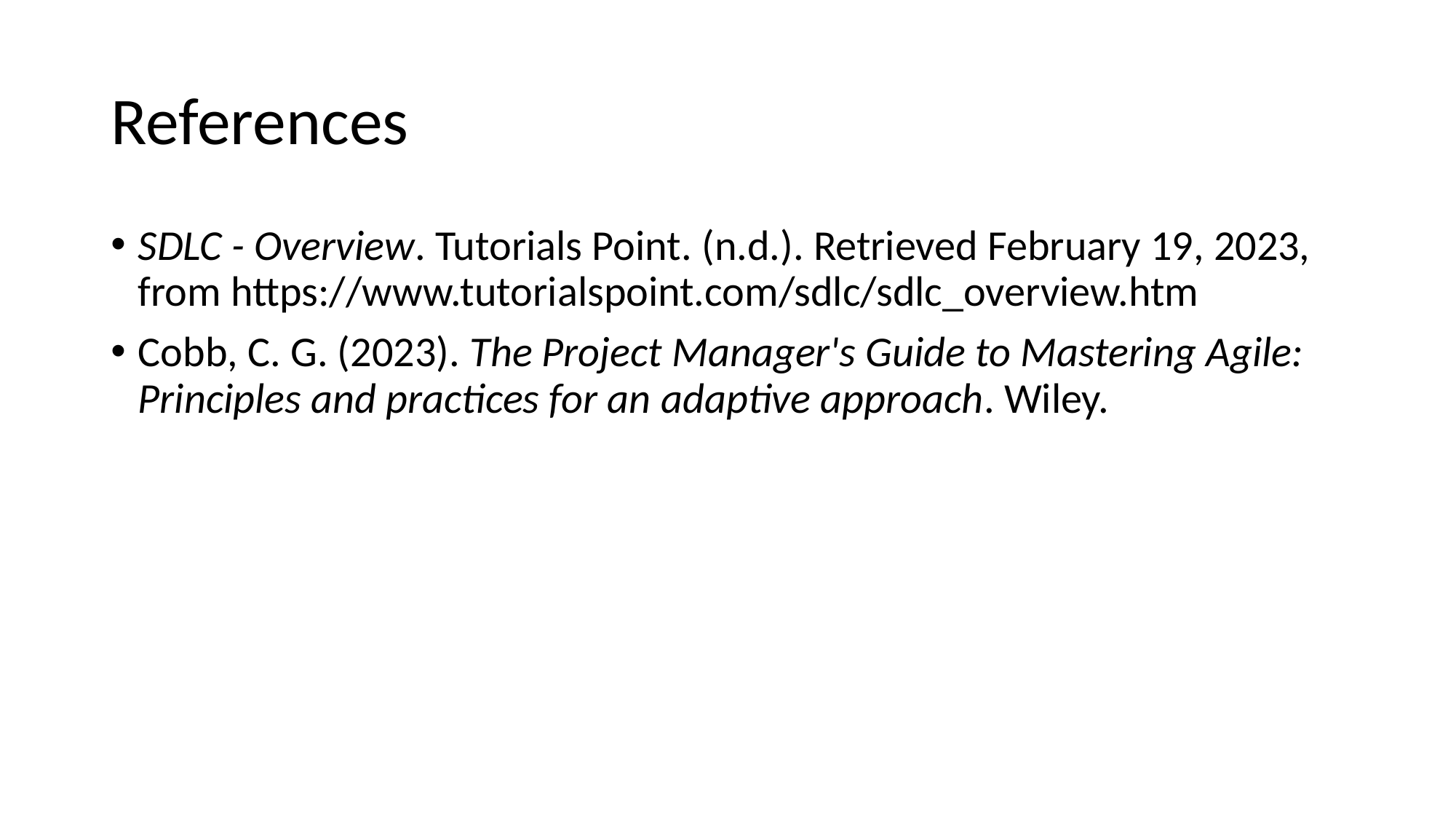

# References
SDLC - Overview. Tutorials Point. (n.d.). Retrieved February 19, 2023, from https://www.tutorialspoint.com/sdlc/sdlc_overview.htm
Cobb, C. G. (2023). The Project Manager's Guide to Mastering Agile: Principles and practices for an adaptive approach. Wiley.